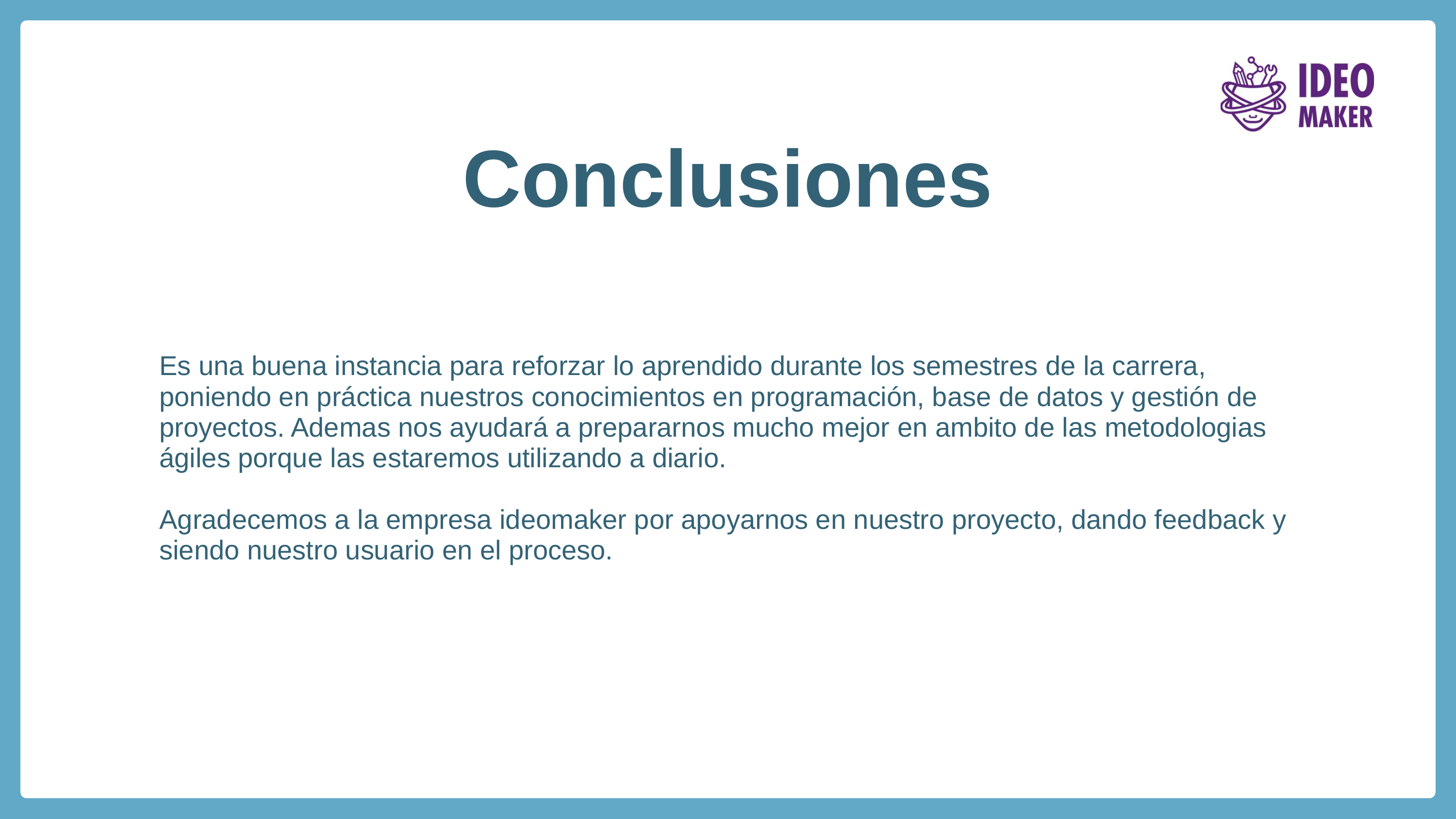

Conclusiones
Es una buena instancia para reforzar lo aprendido durante los semestres de la carrera, poniendo en práctica nuestros conocimientos en programación, base de datos y gestión de proyectos. Ademas nos ayudará a prepararnos mucho mejor en ambito de las metodologias ágiles porque las estaremos utilizando a diario.

Agradecemos a la empresa ideomaker por apoyarnos en nuestro proyecto, dando feedback y siendo nuestro usuario en el proceso.